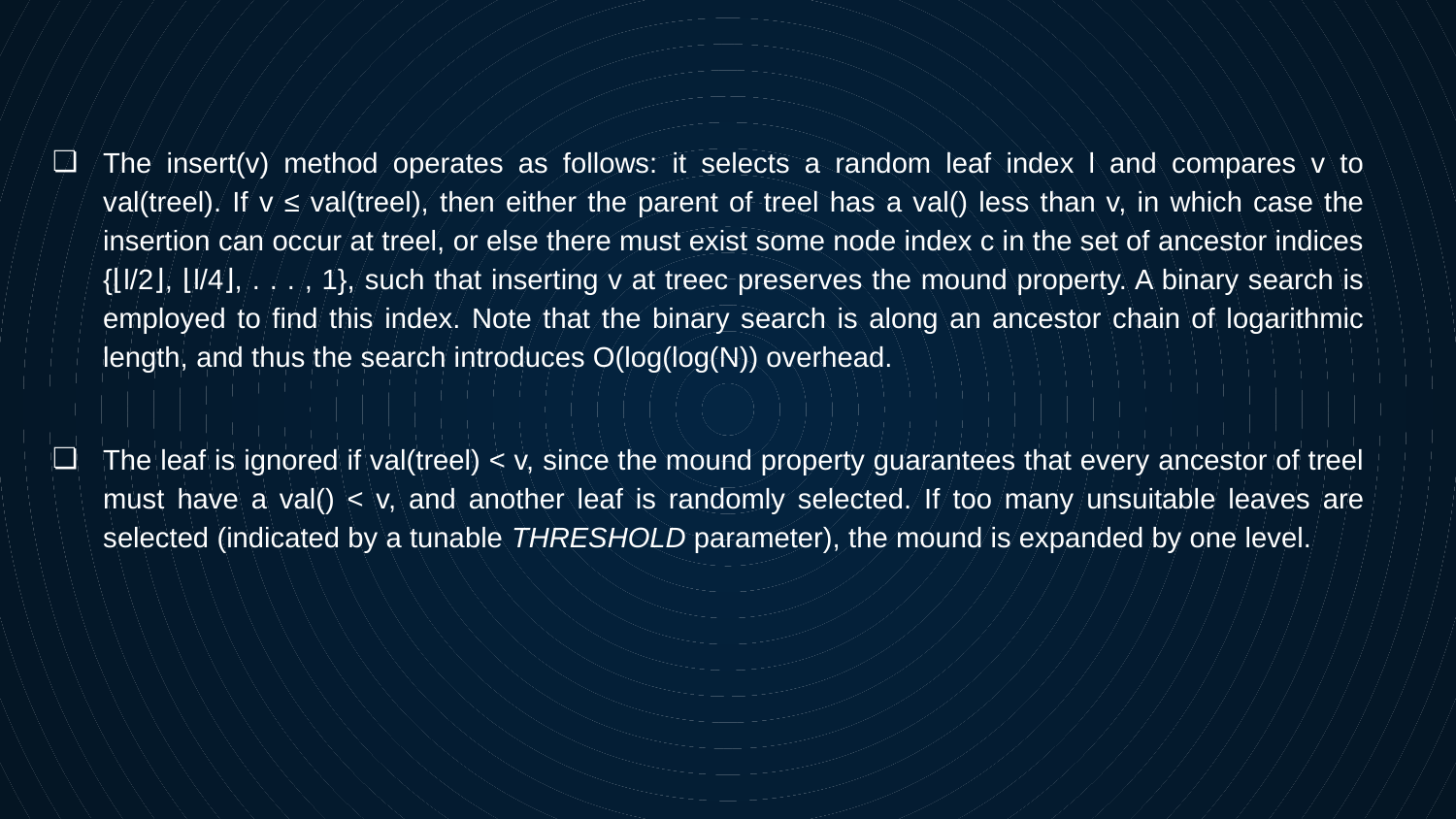

The insert(v) method operates as follows: it selects a random leaf index l and compares v to val(treel). If v ≤ val(treel), then either the parent of treel has a val() less than v, in which case the insertion can occur at treel, or else there must exist some node index c in the set of ancestor indices {⌊l/2⌋, ⌊l/4⌋, . . . , 1}, such that inserting v at treec preserves the mound property. A binary search is employed to find this index. Note that the binary search is along an ancestor chain of logarithmic length, and thus the search introduces O(log(log(N)) overhead.

The leaf is ignored if val(treel) < v, since the mound property guarantees that every ancestor of treel must have a val() < v, and another leaf is randomly selected. If too many unsuitable leaves are selected (indicated by a tunable THRESHOLD parameter), the mound is expanded by one level.